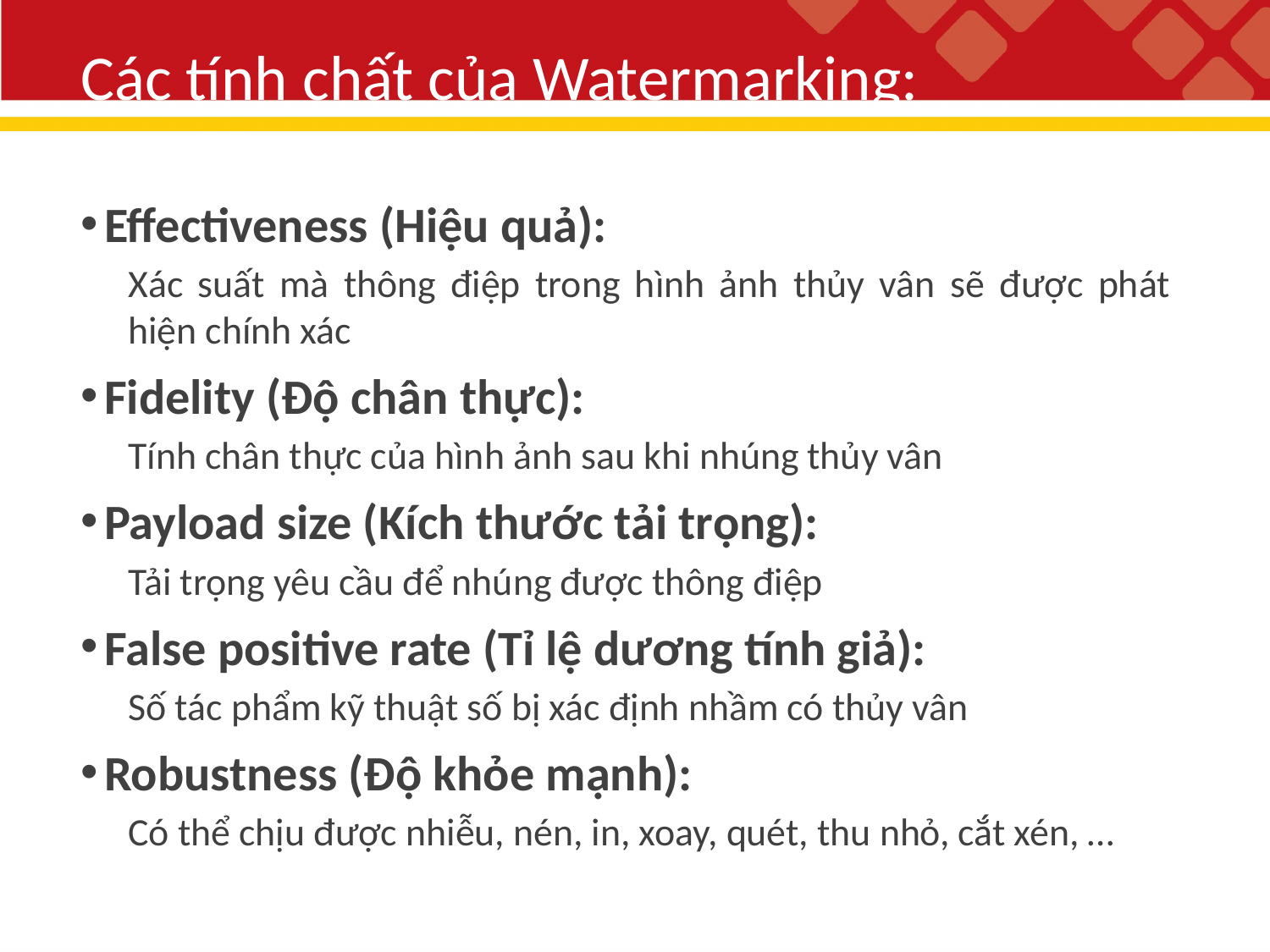

# Các tính chất của Watermarking:
Effectiveness (Hiệu quả):
Xác suất mà thông điệp trong hình ảnh thủy vân sẽ được phát hiện chính xác
Fidelity (Độ chân thực):
Tính chân thực của hình ảnh sau khi nhúng thủy vân
Payload size (Kích thước tải trọng):
Tải trọng yêu cầu để nhúng được thông điệp
False positive rate (Tỉ lệ dương tính giả):
Số tác phẩm kỹ thuật số bị xác định nhầm có thủy vân
Robustness (Độ khỏe mạnh):
Có thể chịu được nhiễu, nén, in, xoay, quét, thu nhỏ, cắt xén, …